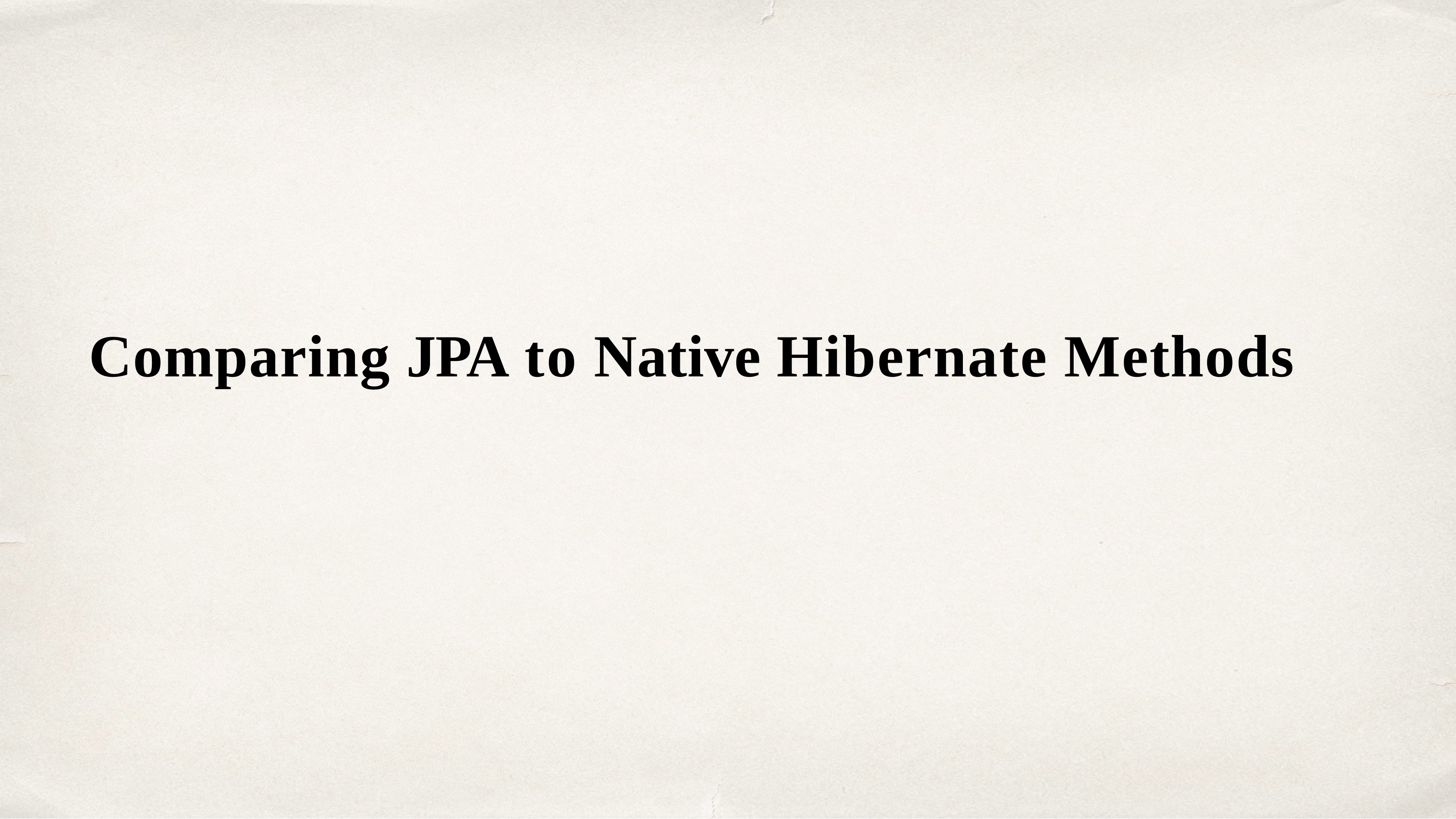

# Comparing JPA to Native Hibernate Methods